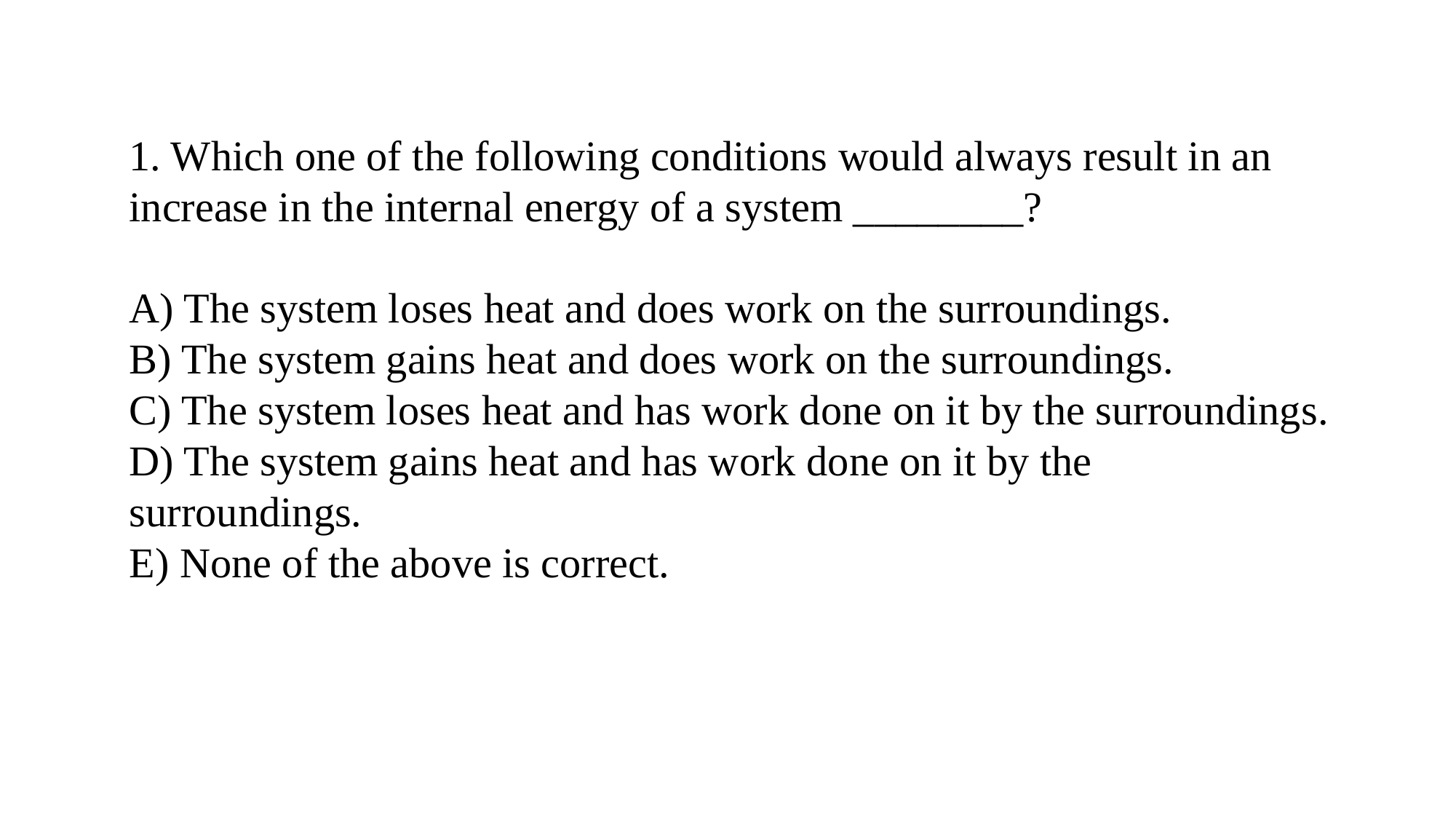

1. Which one of the following conditions would always result in an increase in the internal energy of a system ________?

A) The system loses heat and does work on the surroundings.
B) The system gains heat and does work on the surroundings.
C) The system loses heat and has work done on it by the surroundings.
D) The system gains heat and has work done on it by the surroundings.
E) None of the above is correct.